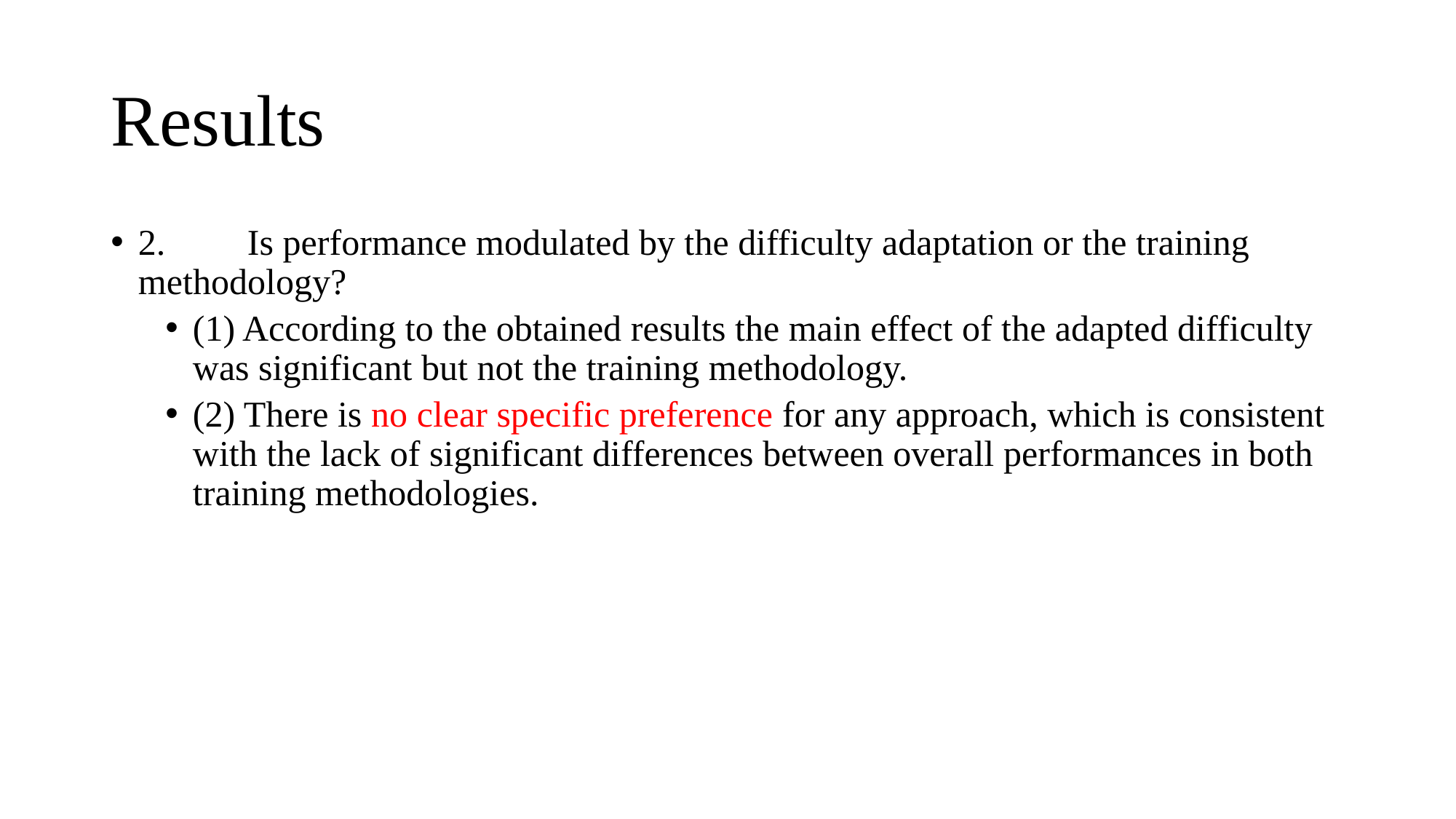

# Results
2.	Is performance modulated by the difficulty adaptation or the training methodology?
(1) According to the obtained results the main effect of the adapted difficulty was significant but not the training methodology.
(2) There is no clear specific preference for any approach, which is consistent with the lack of significant differences between overall performances in both training methodologies.